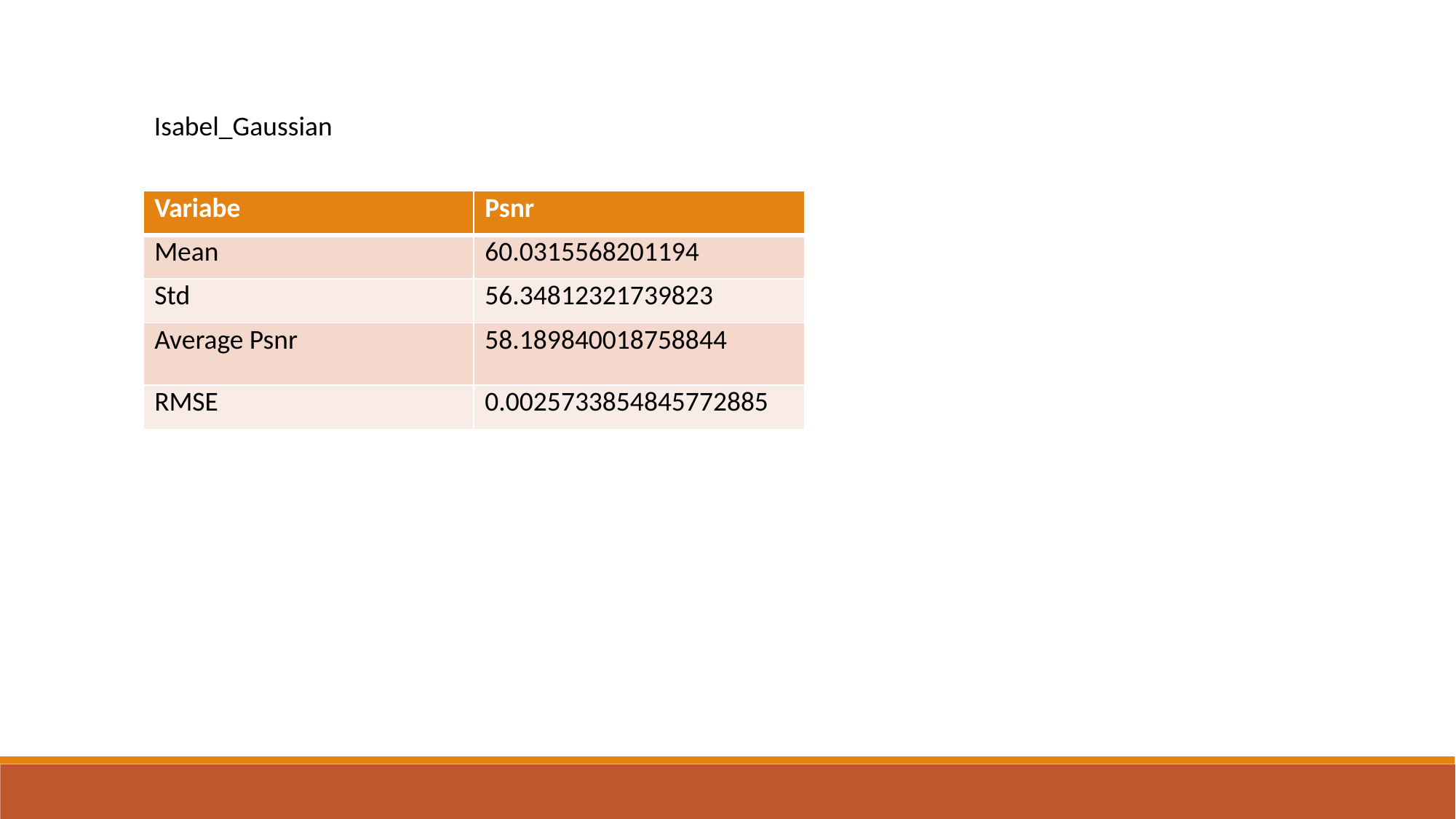

Isabel_Gaussian
| Variabe | Psnr |
| --- | --- |
| Mean | 60.0315568201194 |
| Std | 56.34812321739823 |
| Average Psnr | 58.189840018758844 |
| RMSE | 0.0025733854845772885 |